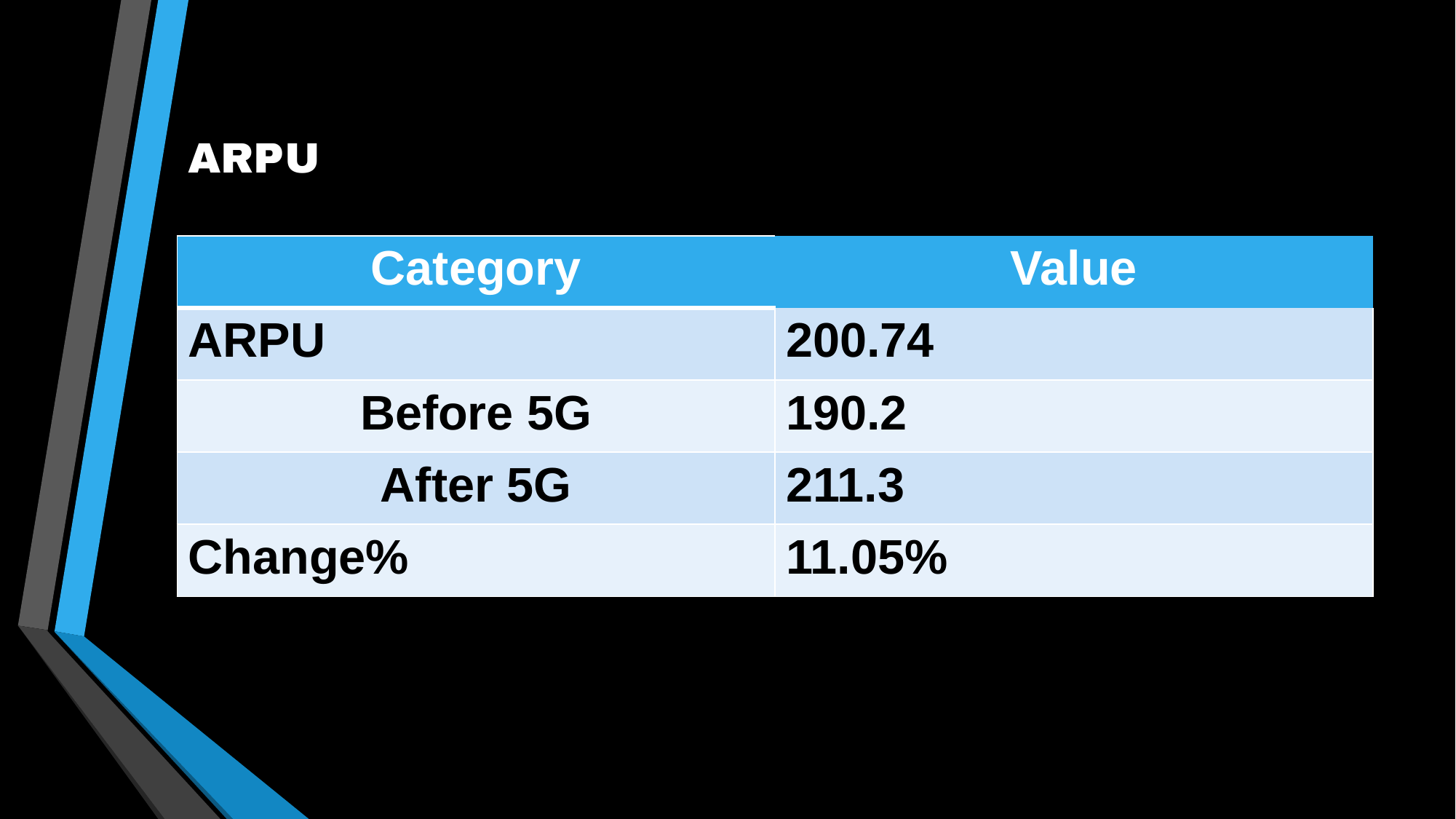

# ARPU
| Category | Value |
| --- | --- |
| ARPU | 200.74 |
| Before 5G | 190.2 |
| After 5G | 211.3 |
| Change% | 11.05% |